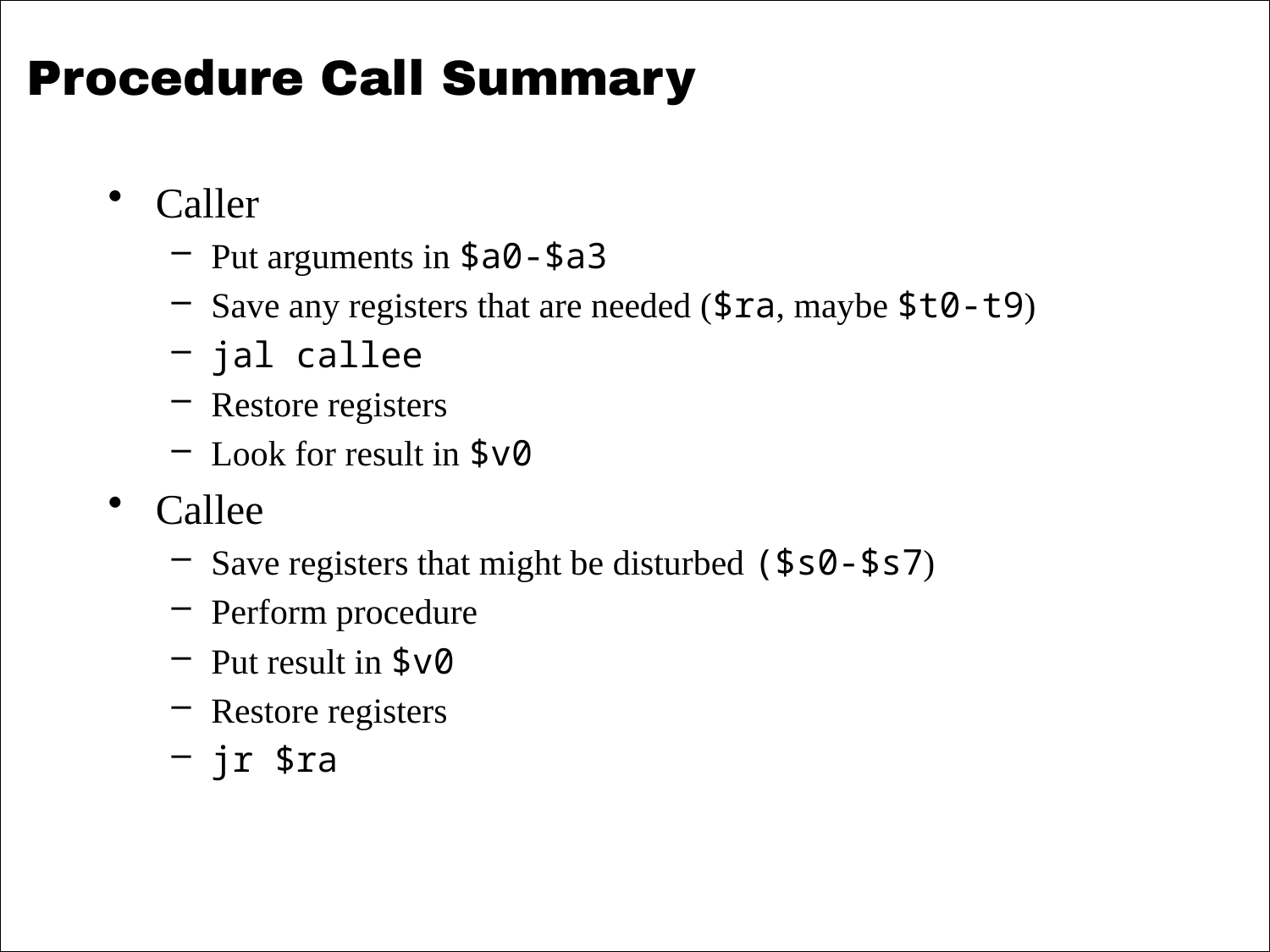

# Procedure Call Summary
Caller
Put arguments in $a0-$a3
Save any registers that are needed ($ra, maybe $t0-t9)
jal callee
Restore registers
Look for result in $v0
Callee
Save registers that might be disturbed ($s0-$s7)
Perform procedure
Put result in $v0
Restore registers
jr $ra